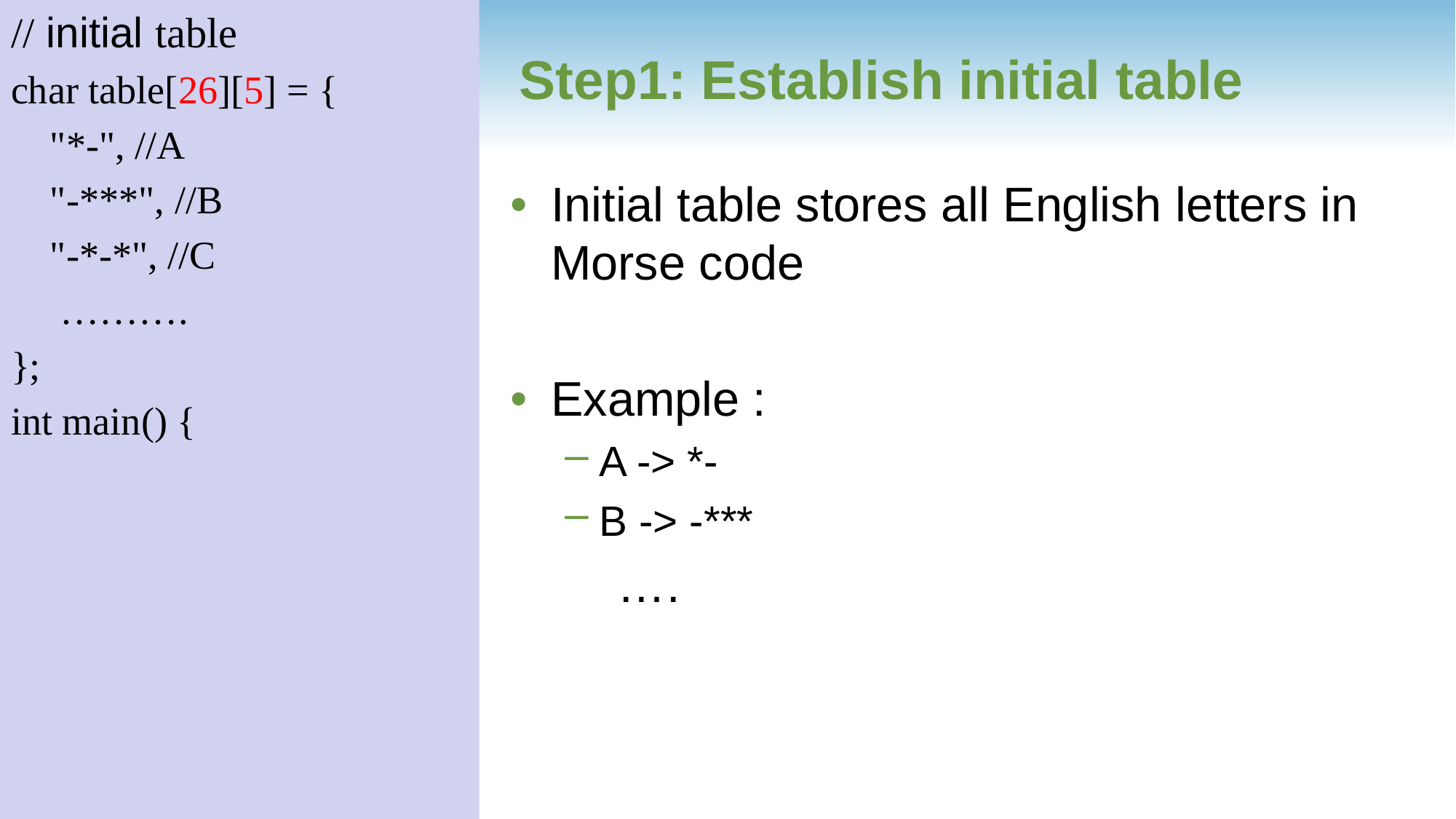

// initial table
char table[26][5] = {
    "*-", //A
    "-***", //B
    "-*-*", //C
     ……….
};
int main() {

# Step1: Establish initial table
Initial table stores all English letters in Morse code

Example :
A -> *-
B -> -***
        ….